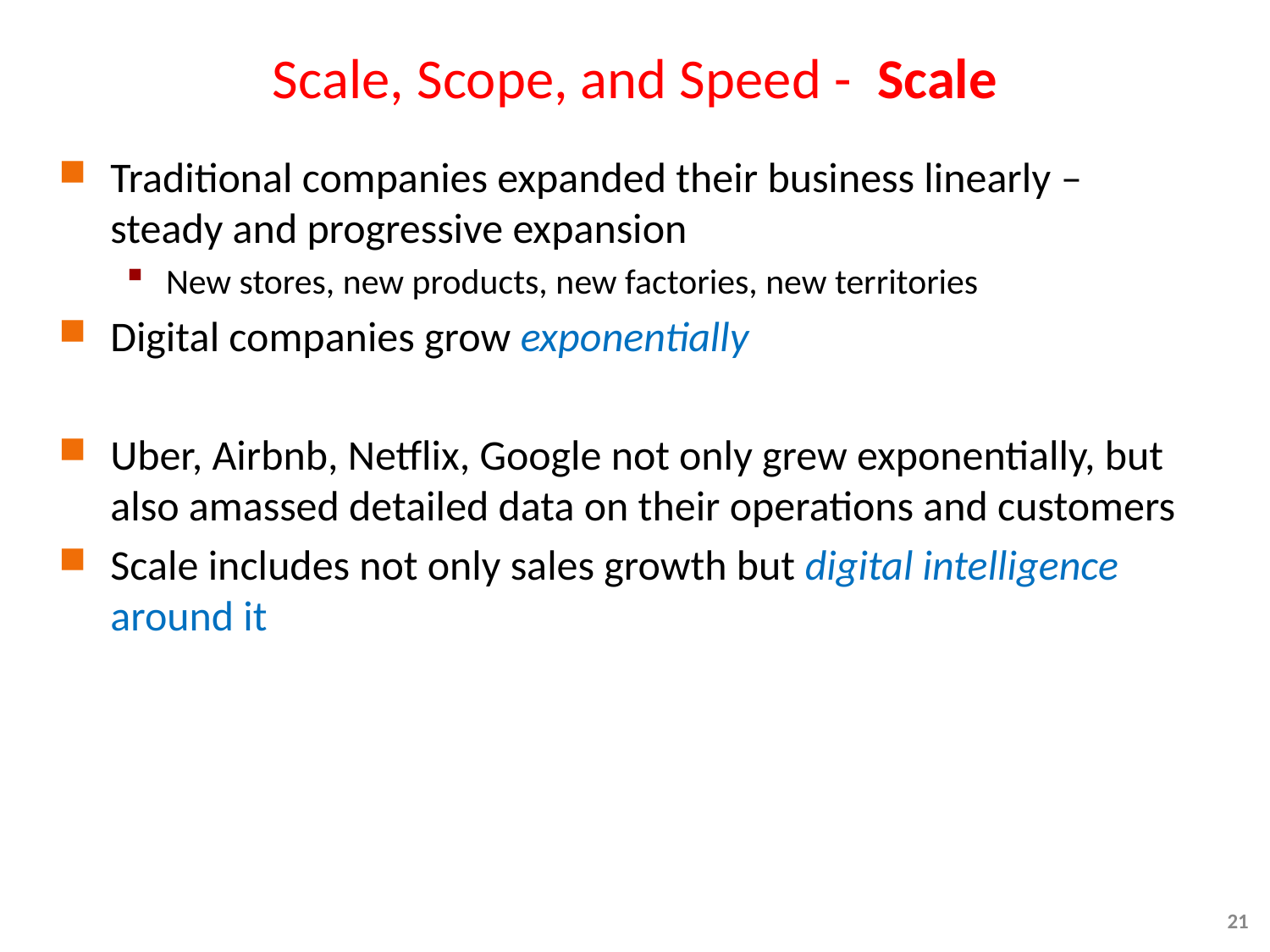

# Scale, Scope, and Speed -  Scale
Traditional companies expanded their business linearly – steady and progressive expansion
New stores, new products, new factories, new territories
Digital companies grow exponentially

Uber, Airbnb, Netflix, Google not only grew exponentially, but also amassed detailed data on their operations and customers
Scale includes not only sales growth but digital intelligence around it